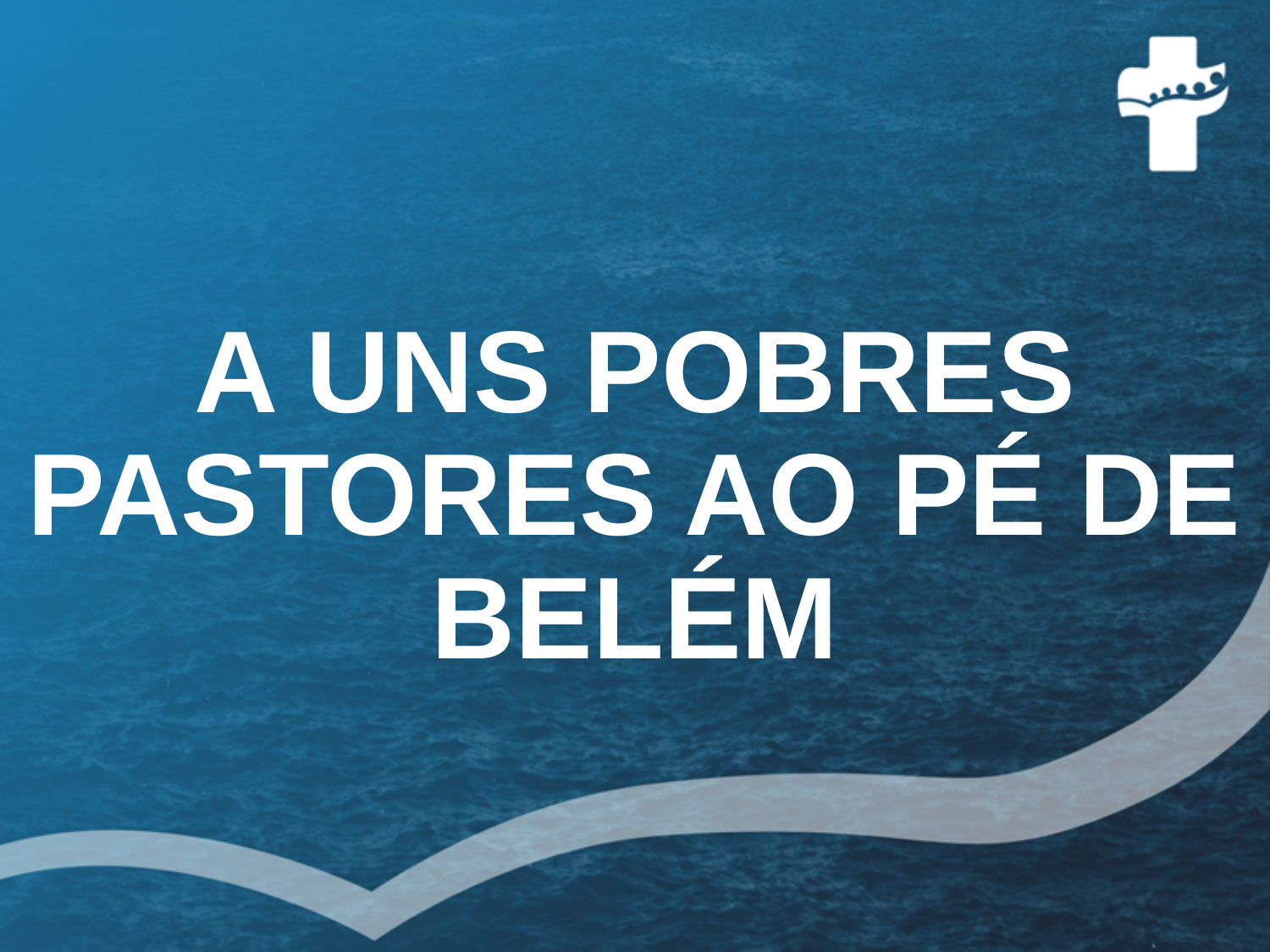

# A UNS POBRES PASTORES AO PÉ DE BELÉM